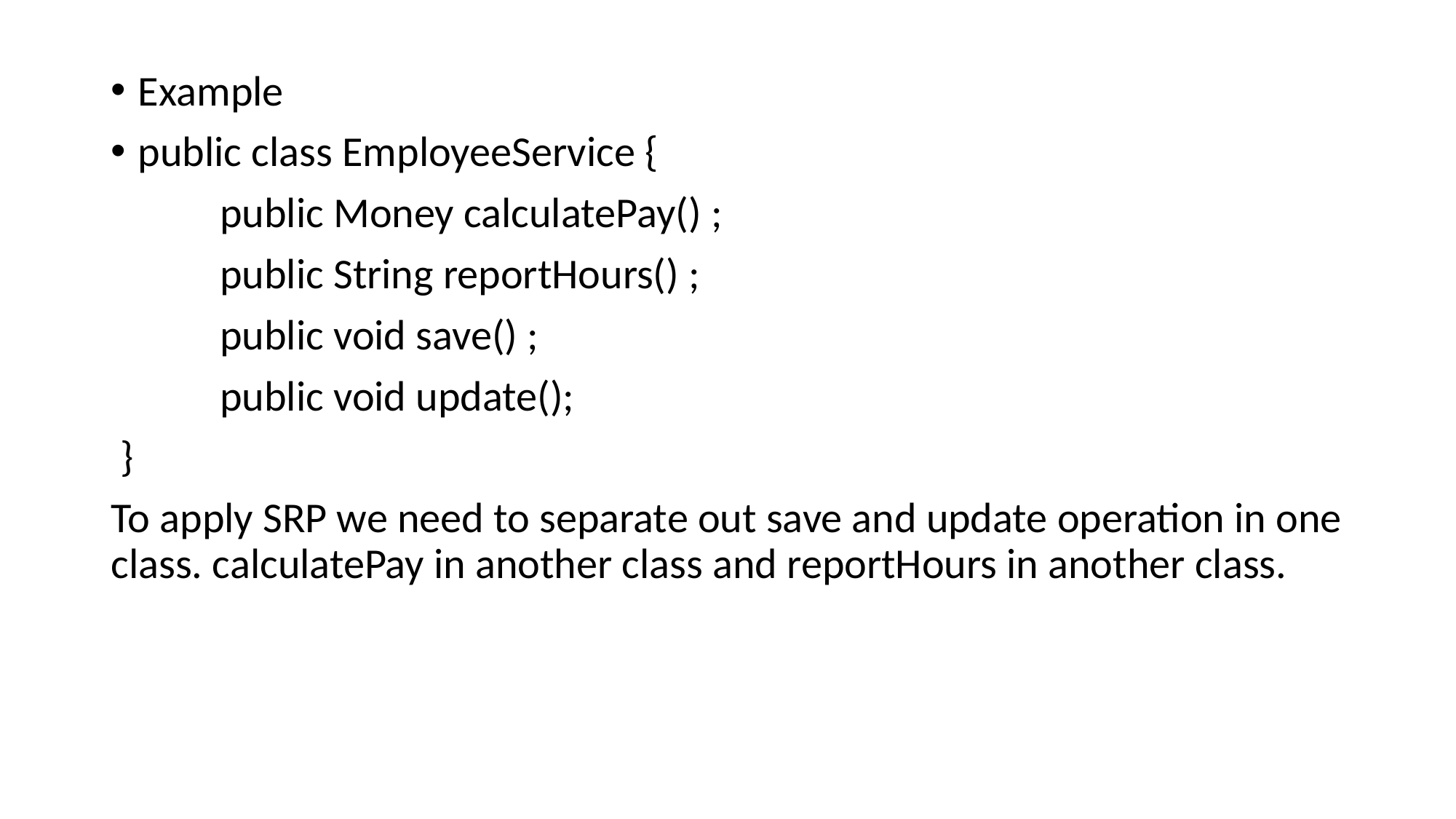

Example
public class EmployeeService {
     	public Money calculatePay() ;
     	public String reportHours() ;
    	public void save() ;
	public void update();
 }
To apply SRP we need to separate out save and update operation in one class. calculatePay in another class and reportHours in another class.